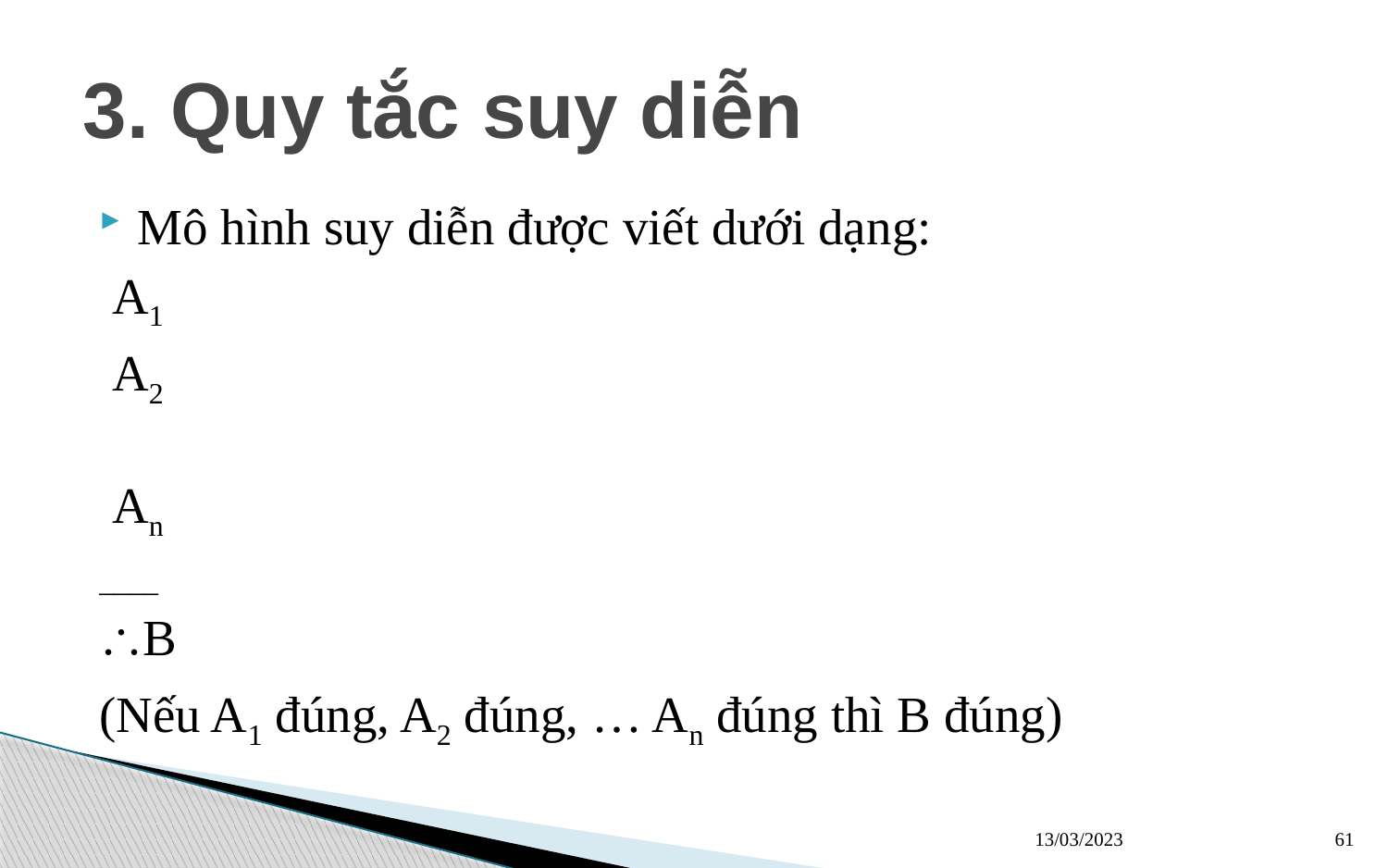

# 3. Quy tắc suy diễn
Mô hình suy diễn được viết dưới dạng:
	 A1
	 A2

	 An
	____
	∴B
(Nếu A1 đúng, A2 đúng, … An đúng thì B đúng)

13/03/2023
61